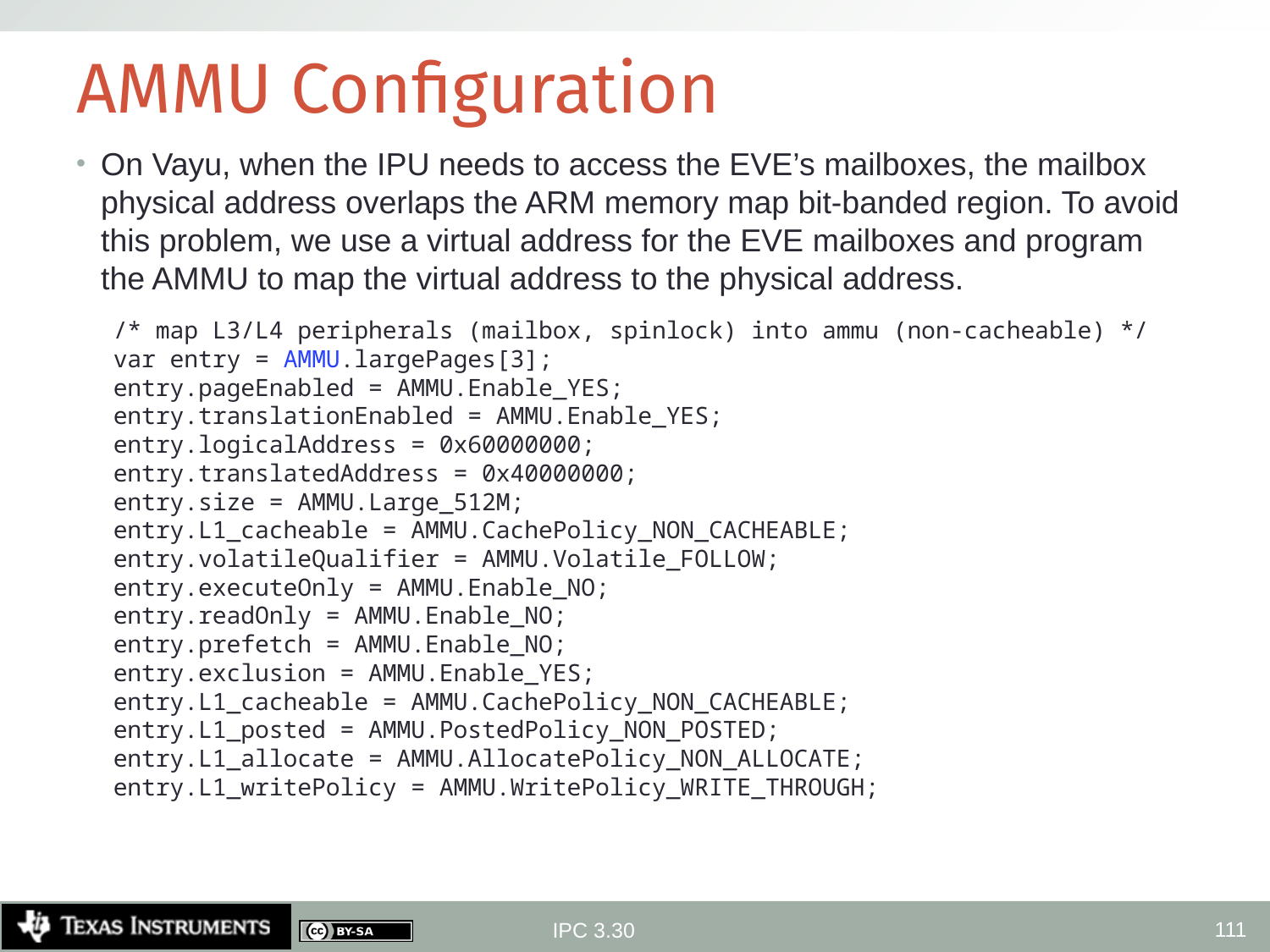

# AMMU Configuration
On Vayu, when the IPU needs to access the EVE’s mailboxes, the mailbox physical address overlaps the ARM memory map bit-banded region. To avoid this problem, we use a virtual address for the EVE mailboxes and program the AMMU to map the virtual address to the physical address.
/* map L3/L4 peripherals (mailbox, spinlock) into ammu (non-cacheable) */
var entry = AMMU.largePages[3];
entry.pageEnabled = AMMU.Enable_YES;
entry.translationEnabled = AMMU.Enable_YES;
entry.logicalAddress = 0x60000000;
entry.translatedAddress = 0x40000000;
entry.size = AMMU.Large_512M;
entry.L1_cacheable = AMMU.CachePolicy_NON_CACHEABLE;
entry.volatileQualifier = AMMU.Volatile_FOLLOW;
entry.executeOnly = AMMU.Enable_NO;
entry.readOnly = AMMU.Enable_NO;
entry.prefetch = AMMU.Enable_NO;
entry.exclusion = AMMU.Enable_YES;
entry.L1_cacheable = AMMU.CachePolicy_NON_CACHEABLE;
entry.L1_posted = AMMU.PostedPolicy_NON_POSTED;
entry.L1_allocate = AMMU.AllocatePolicy_NON_ALLOCATE;
entry.L1_writePolicy = AMMU.WritePolicy_WRITE_THROUGH;
111
IPC 3.30